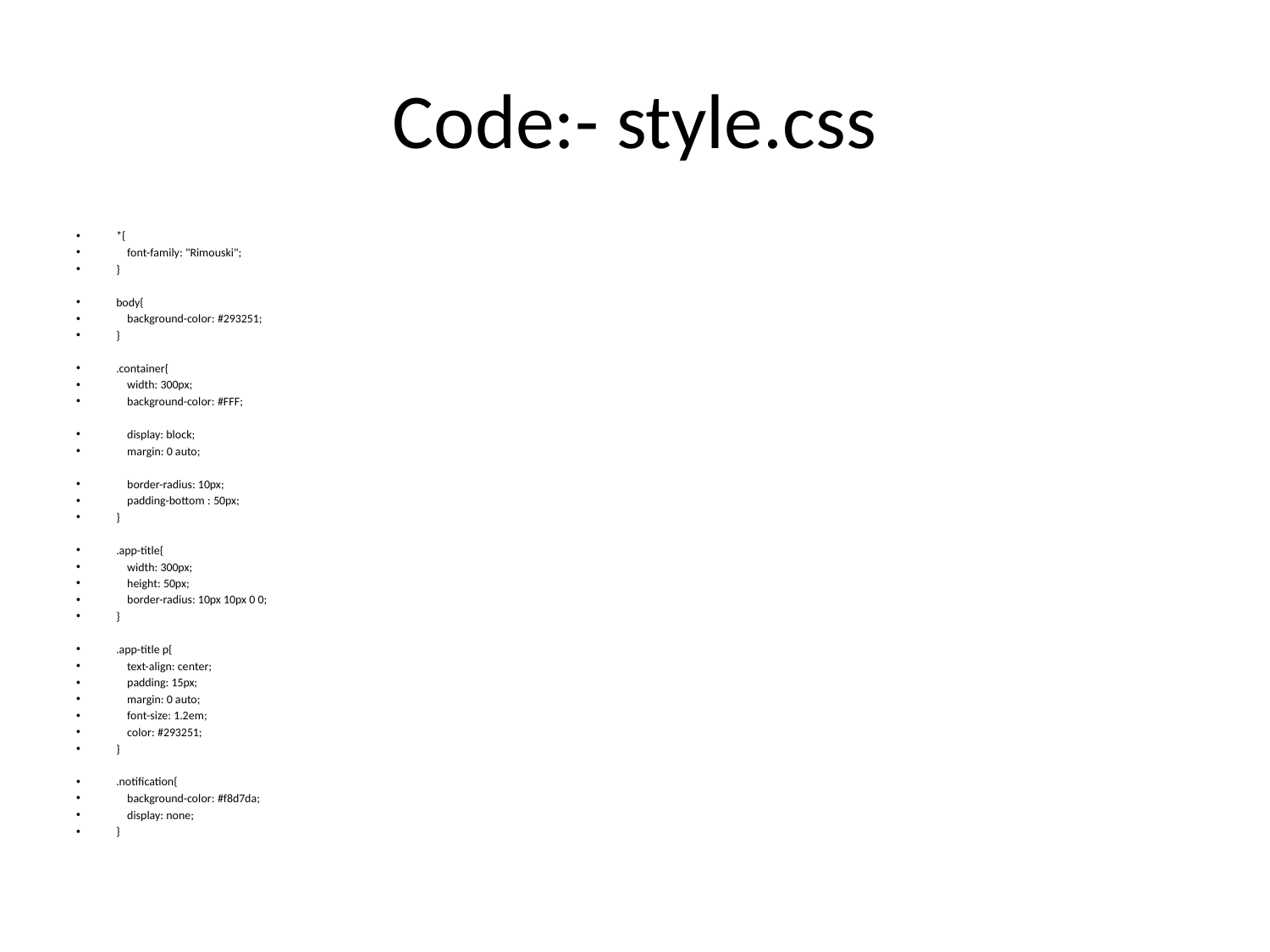

# Code:- style.css
*{
    font-family: "Rimouski";
}

body{
    background-color: #293251;
}

.container{
    width: 300px;
    background-color: #FFF;

    display: block;
    margin: 0 auto;

    border-radius: 10px;
    padding-bottom : 50px;
}

.app-title{
    width: 300px;
    height: 50px;
    border-radius: 10px 10px 0 0;
}

.app-title p{
    text-align: center;
    padding: 15px;
    margin: 0 auto;
    font-size: 1.2em;
    color: #293251;
}

.notification{
    background-color: #f8d7da;
    display: none;
}